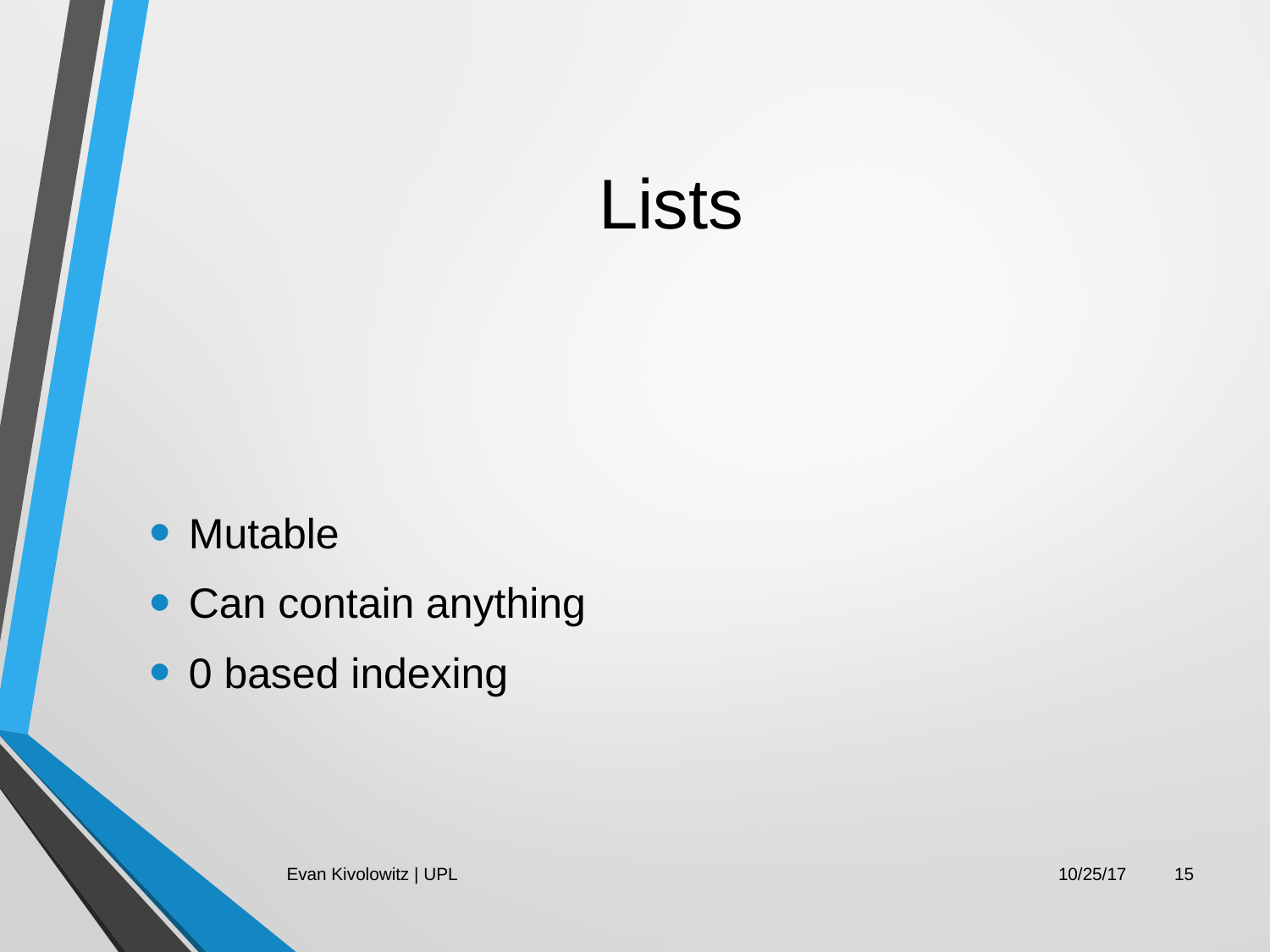

# Lists
Mutable
Can contain anything
0 based indexing
Evan Kivolowitz | UPL
10/25/17
15